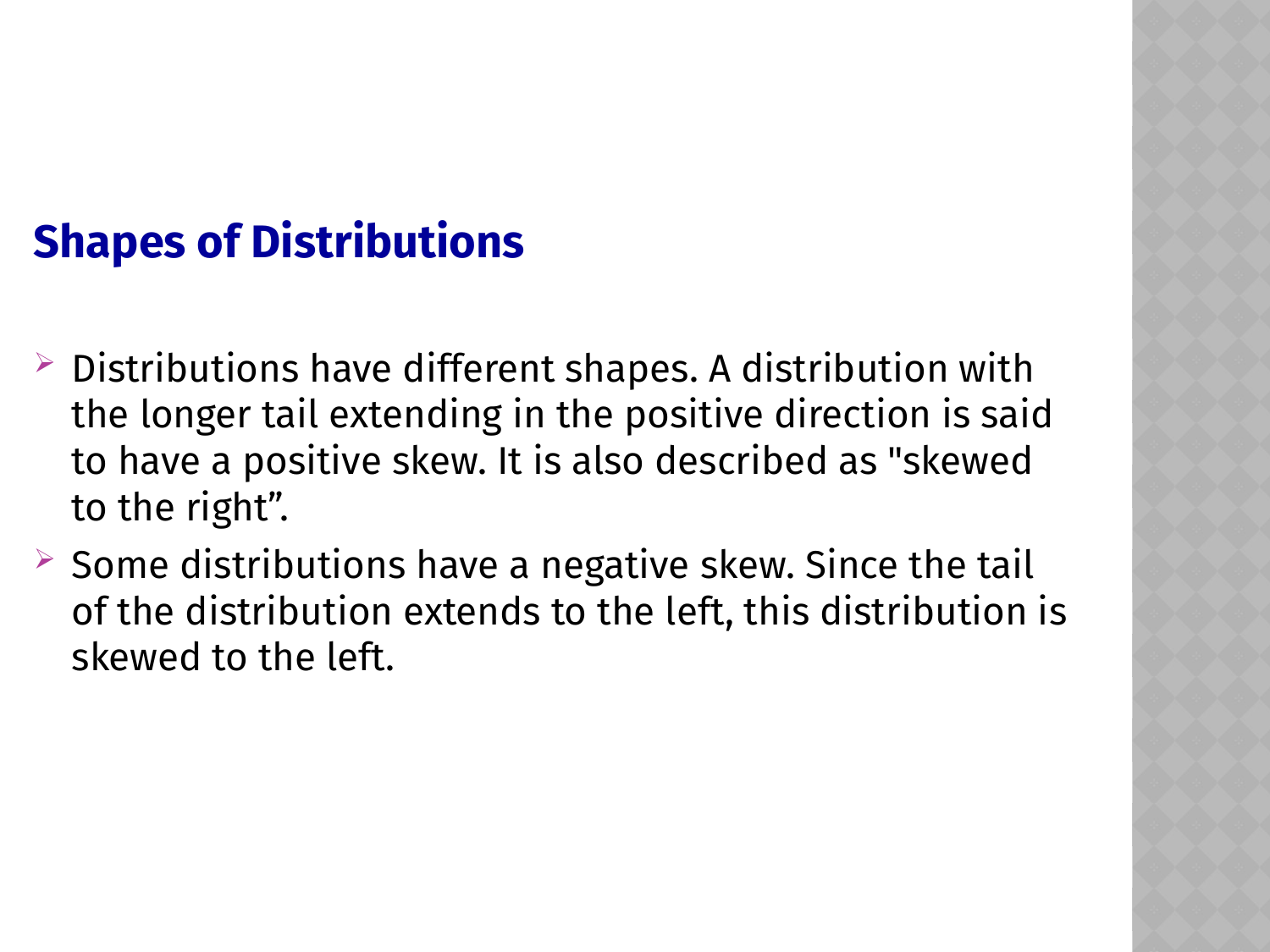

Shapes of Distributions

Distributions have different shapes. A distribution with the longer tail extending in the positive direction is said to have a positive skew. It is also described as "skewed to the right”.
Some distributions have a negative skew. Since the tail of the distribution extends to the left, this distribution is skewed to the left.